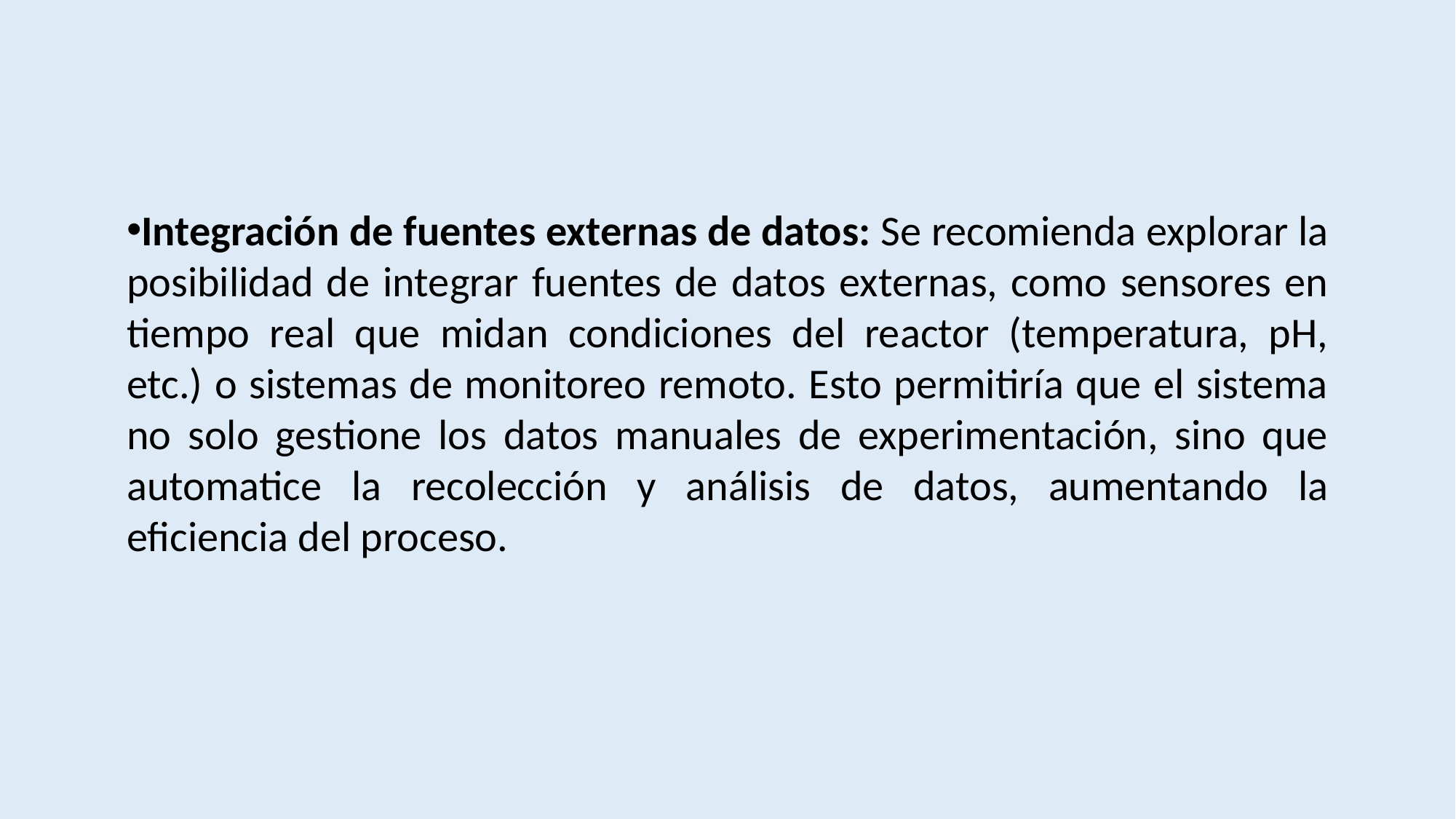

Integración de fuentes externas de datos: Se recomienda explorar la posibilidad de integrar fuentes de datos externas, como sensores en tiempo real que midan condiciones del reactor (temperatura, pH, etc.) o sistemas de monitoreo remoto. Esto permitiría que el sistema no solo gestione los datos manuales de experimentación, sino que automatice la recolección y análisis de datos, aumentando la eficiencia del proceso.